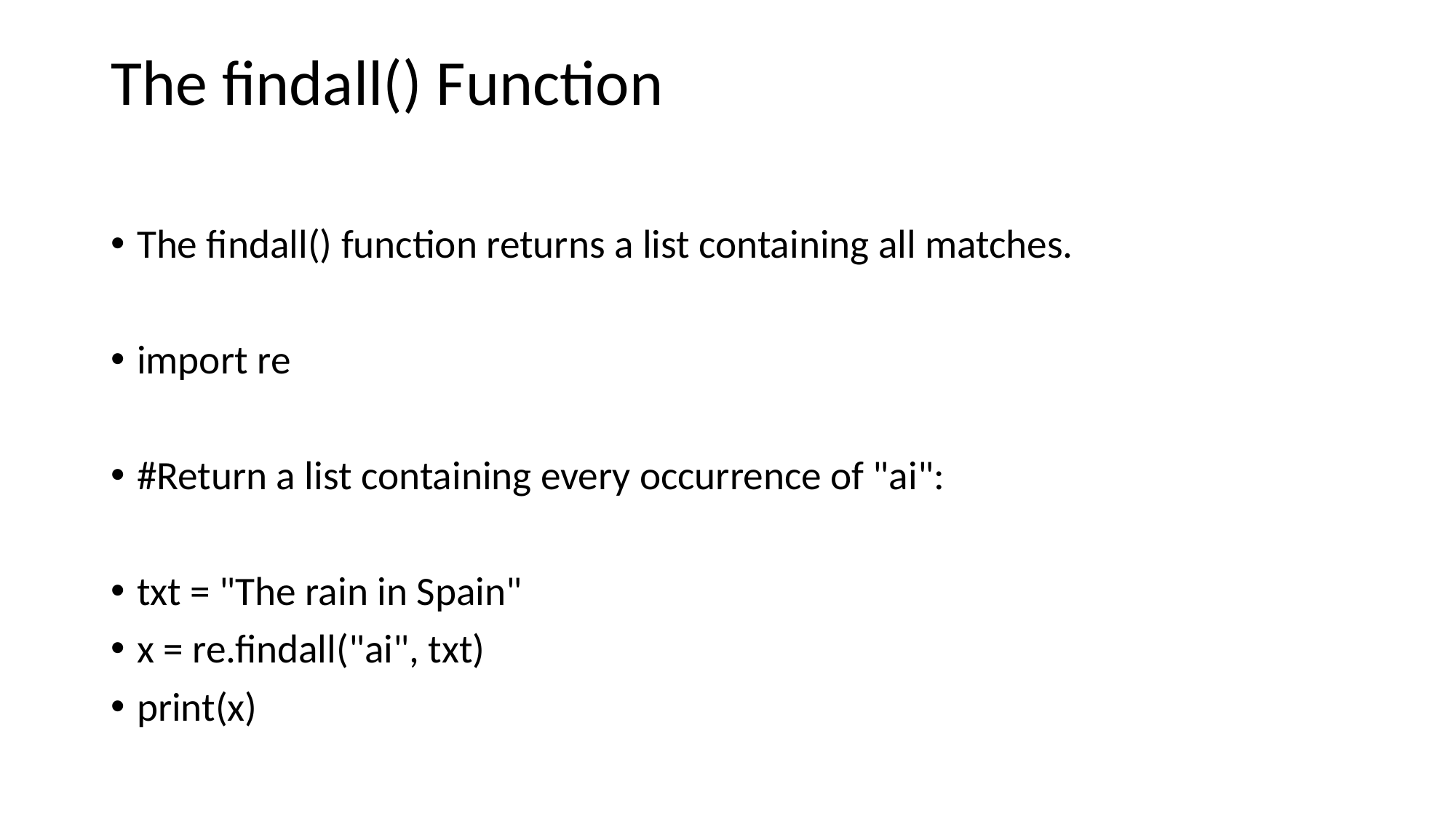

# The findall() Function
The findall() function returns a list containing all matches.

import re

#Return a list containing every occurrence of "ai":

txt = "The rain in Spain"
x = re.findall("ai", txt)
print(x)